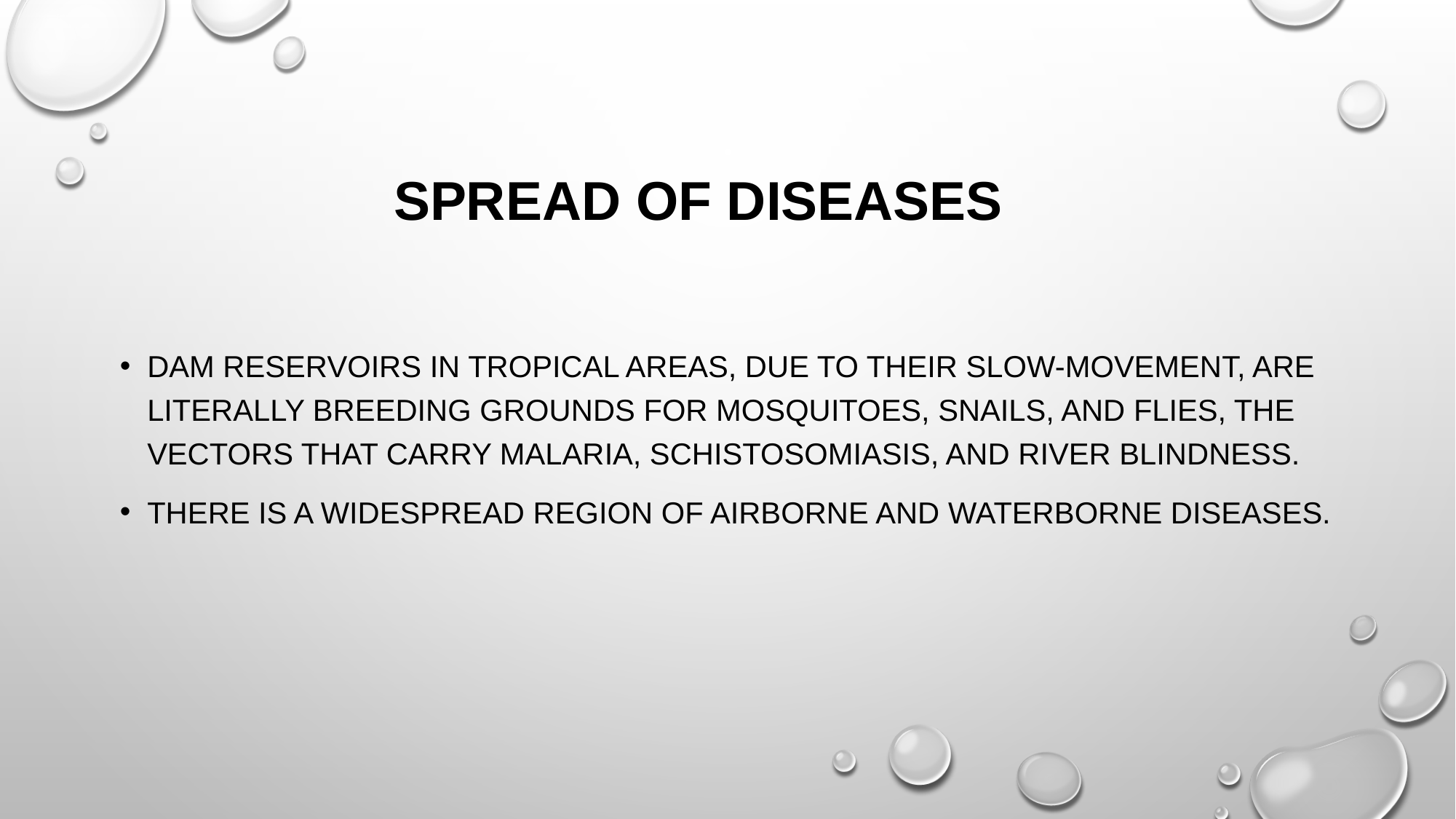

# Spread of Diseases

Dam reservoirs in tropical areas, due to their slow-movement, are literally breeding grounds for mosquitoes, snails, and flies, the vectors that carry malaria, schistosomiasis, and river blindness.
There is a widespread region of airborne and waterborne diseases.